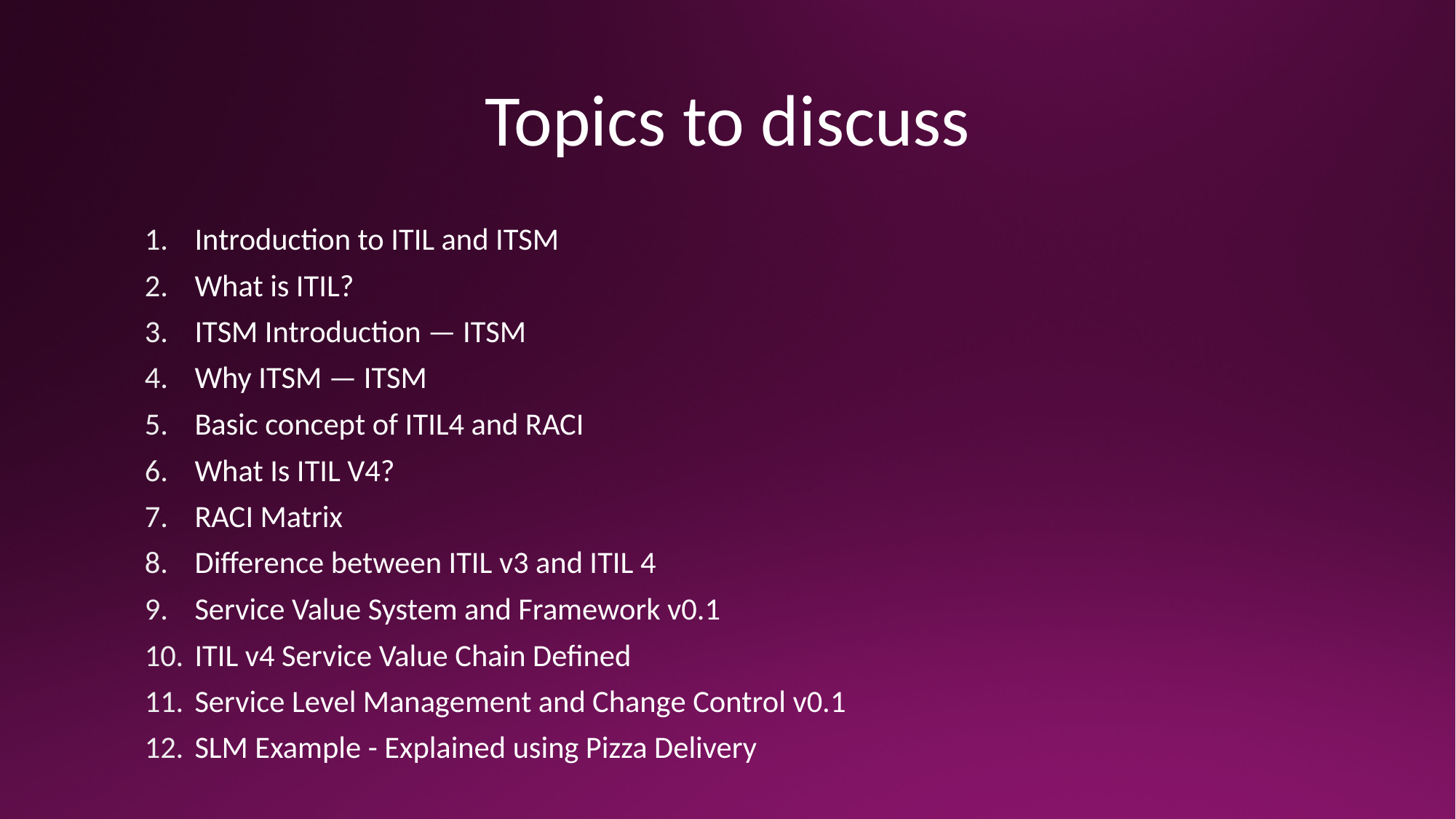

# Topics to discuss
Introduction to ITIL and ITSM
What is ITIL?
ITSM Introduction — ITSM
Why ITSM — ITSM
Basic concept of ITIL4 and RACI
What Is ITIL V4?
RACI Matrix
Difference between ITIL v3 and ITIL 4
Service Value System and Framework v0.1
ITIL v4 Service Value Chain Defined
Service Level Management and Change Control v0.1
SLM Example - Explained using Pizza Delivery